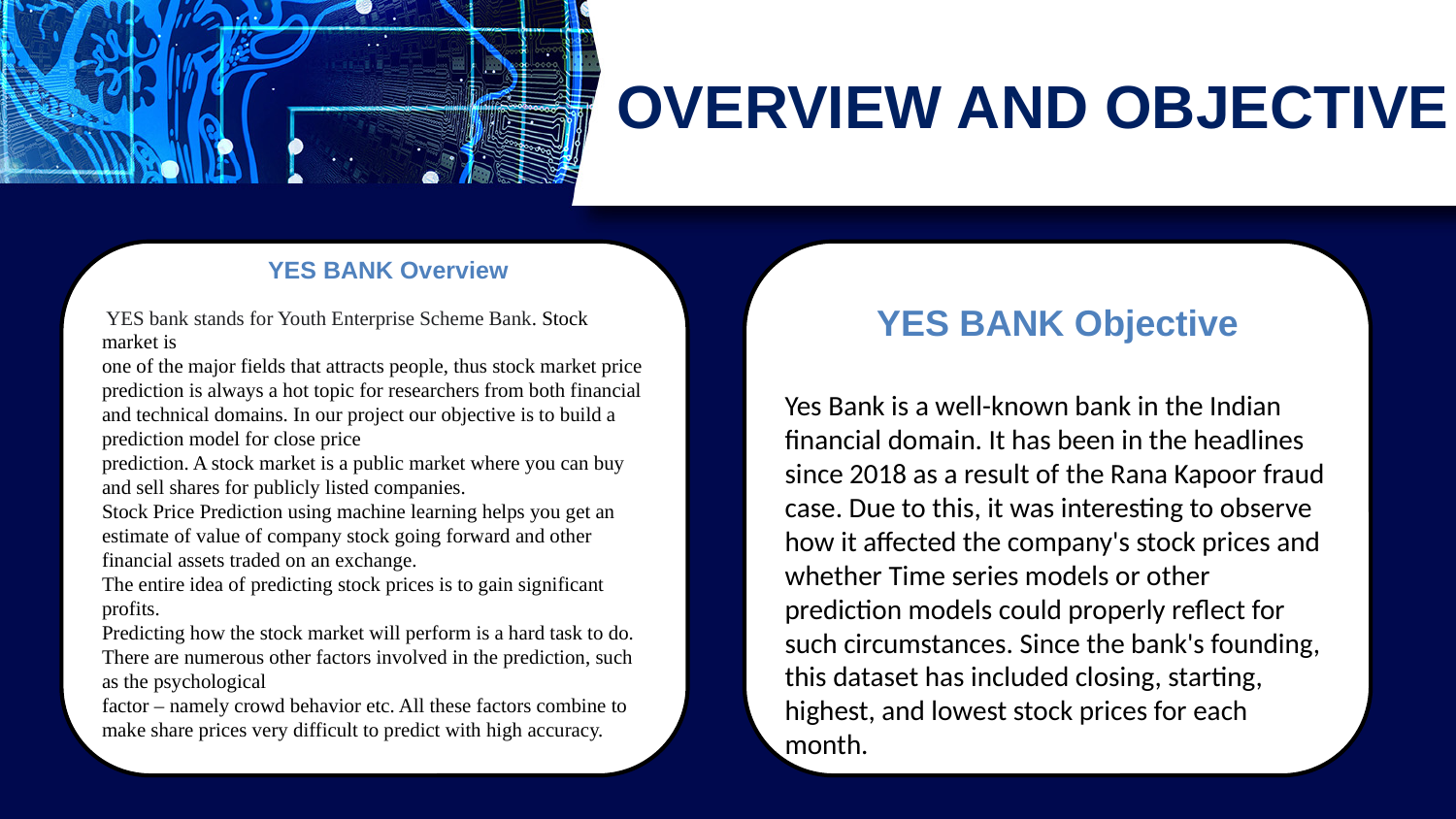

# OVERVIEW AND OBJECTIVE
              	   YES BANK Overview

 YES bank stands for Youth Enterprise Scheme Bank. Stock market is
one of the major fields that attracts people, thus stock market price prediction is always a hot topic for researchers from both financial and technical domains. In our project our objective is to build a prediction model for close price
prediction. A stock market is a public market where you can buy and sell shares for publicly listed companies.
Stock Price Prediction using machine learning helps you get an estimate of value of company stock going forward and other financial assets traded on an exchange.
The entire idea of predicting stock prices is to gain significant profits.
Predicting how the stock market will perform is a hard task to do. There are numerous other factors involved in the prediction, such as the psychological
factor – namely crowd behavior etc. All these factors combine to make share prices very difficult to predict with high accuracy.

         YES BANK Objective

Yes Bank is a well-known bank in the Indian financial domain. It has been in the headlines since 2018 as a result of the Rana Kapoor fraud case. Due to this, it was interesting to observe how it affected the company's stock prices and whether Time series models or other prediction models could properly reflect for such circumstances. Since the bank's founding, this dataset has included closing, starting, highest, and lowest stock prices for each month.